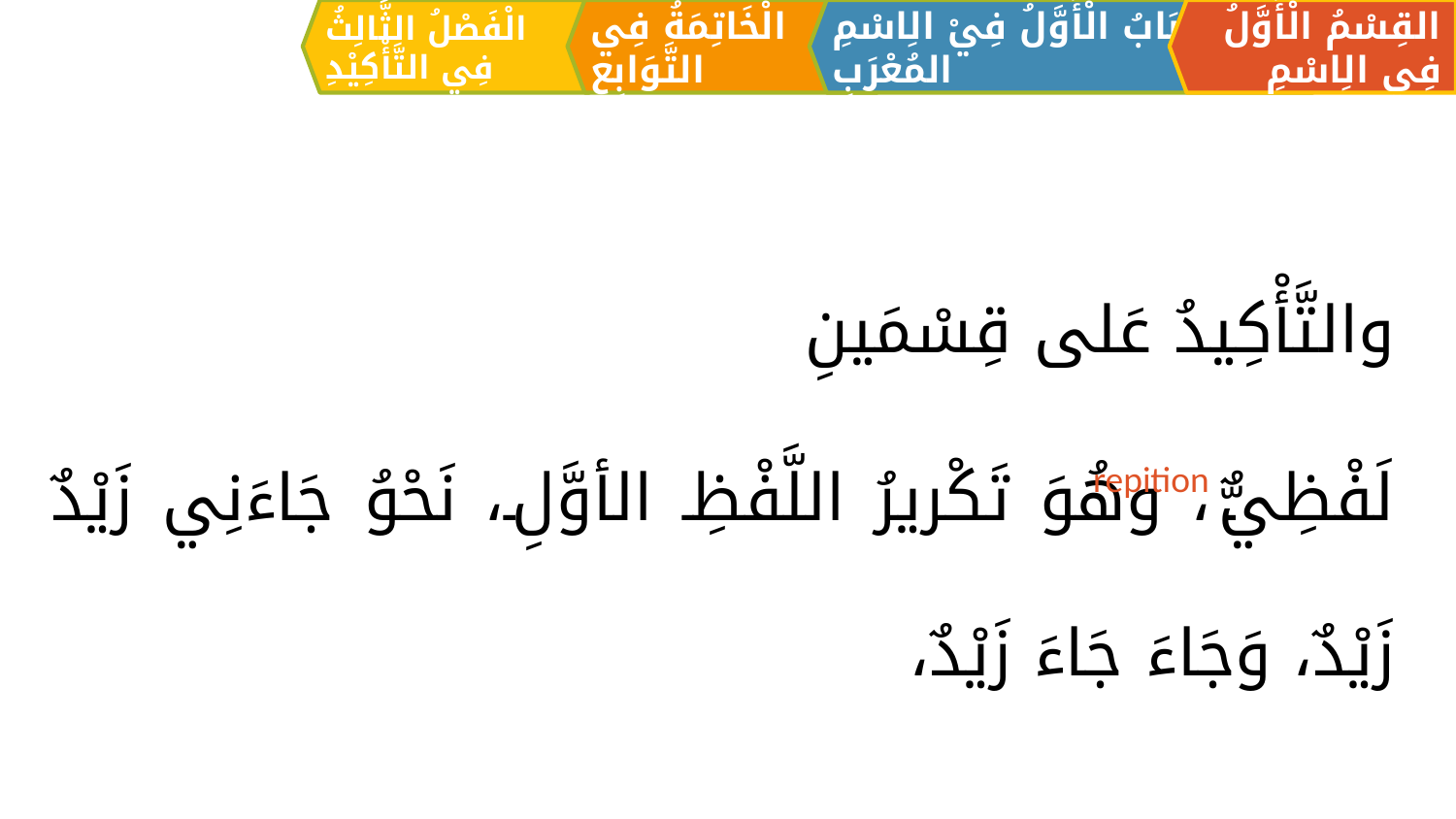

الْفَصْلُ الثَّالِثُ فِي التَّأْكِيْدِ
الْخَاتِمَةُ فِي التَّوَابِعِ
القِسْمُ الْأَوَّلُ فِي الِاسْمِ
اَلبَابُ الْأَوَّلُ فِيْ الِاسْمِ المُعْرَبِ
والتَّأْكِيدُ عَلى قِسْمَينِ
لَفْظِيٌّ، وهُوَ تَكْريرُ اللَّفْظِ الأوَّلِ، نَحْوُ جَاءَنِي زَيْدٌ زَيْدٌ، وَجَاءَ جَاءَ زَيْدٌ،
repition